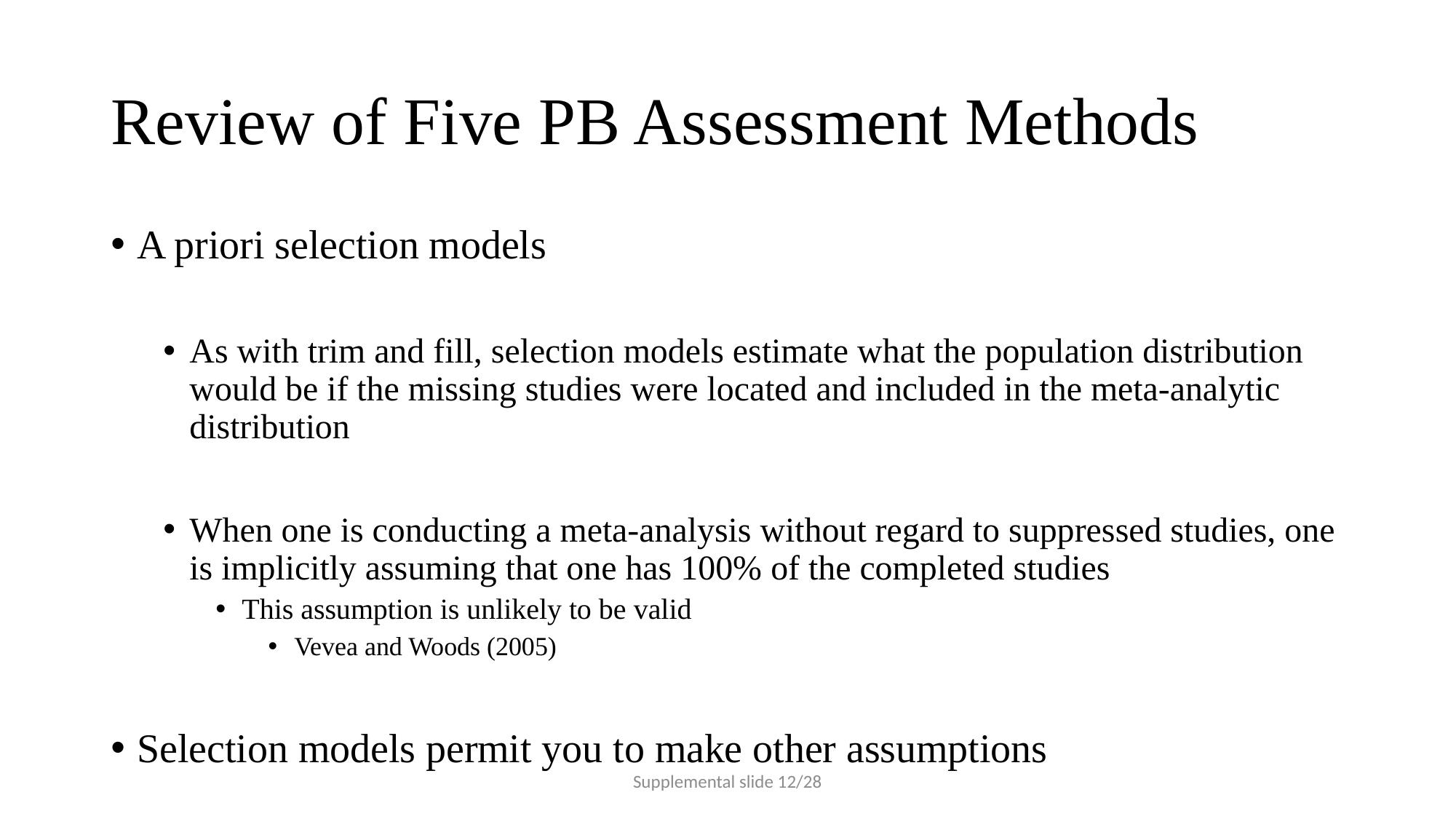

# Review of Five PB Assessment Methods
A priori selection models

As with trim and fill, selection models estimate what the population distribution would be if the missing studies were located and included in the meta-analytic distribution

When one is conducting a meta-analysis without regard to suppressed studies, one is implicitly assuming that one has 100% of the completed studies
This assumption is unlikely to be valid
Vevea and Woods (2005)

Selection models permit you to make other assumptions

Supplemental slide 12/28